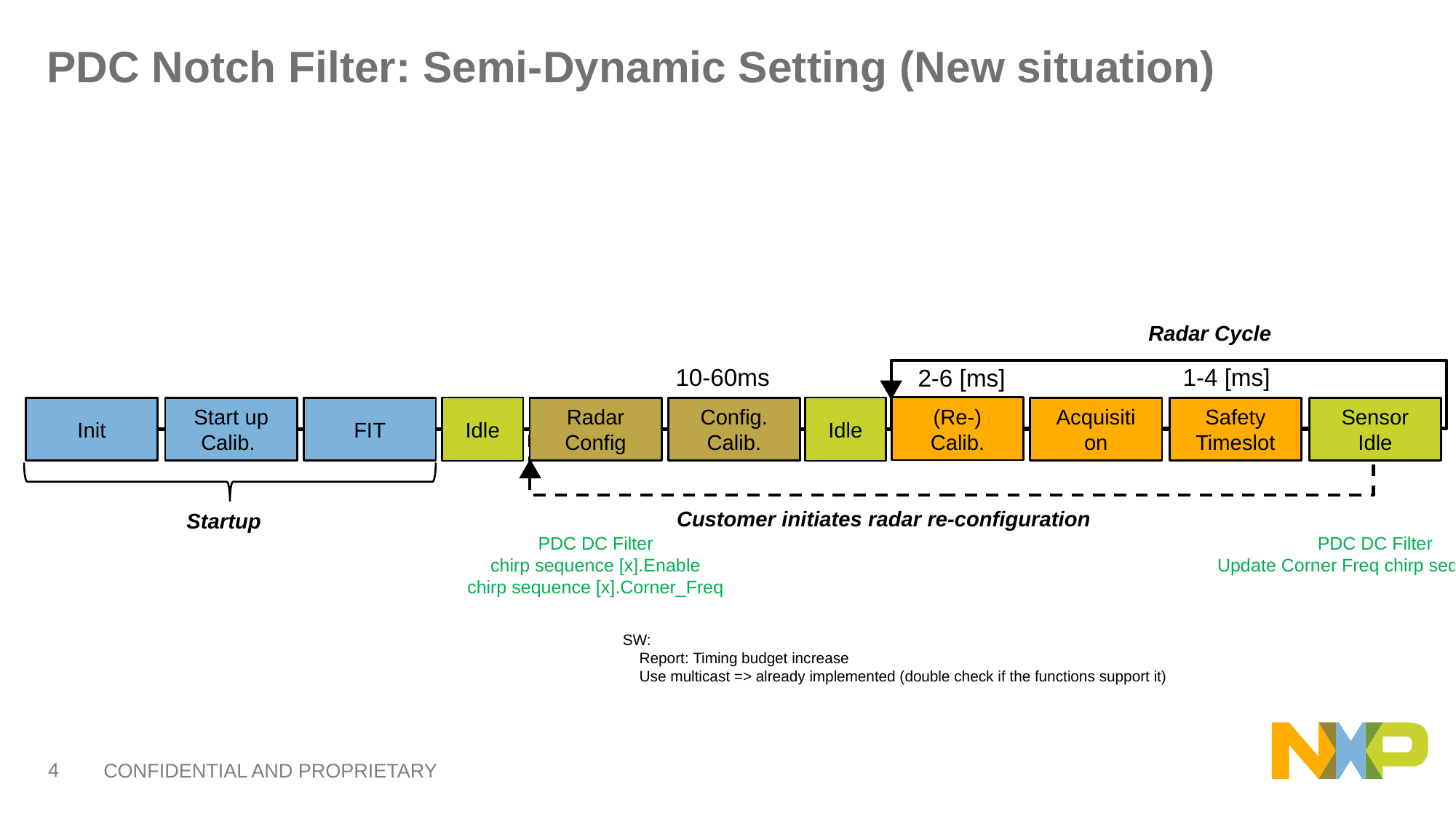

# PDC Notch Filter: Semi-Dynamic Setting (New situation)
Radar Cycle

   10-60ms
1-4 [ms]
2-6 [ms]

(Re-) Calib.
Idle
Idle
Init
Start up Calib.
FIT
Radar Config
Config. Calib.
Acquisition
Safety Timeslot
Sensor
Idle
[1ms]

Customer initiates radar re-configuration
Startup
PDC DC Filter
chirp sequence [x].Enable
chirp sequence [x].Corner_Freq

PDC DC Filter
Update Corner Freq chirp sequence [x]

SW:
    Report: Timing budget increase
    Use multicast => already implemented (double check if the functions support it)